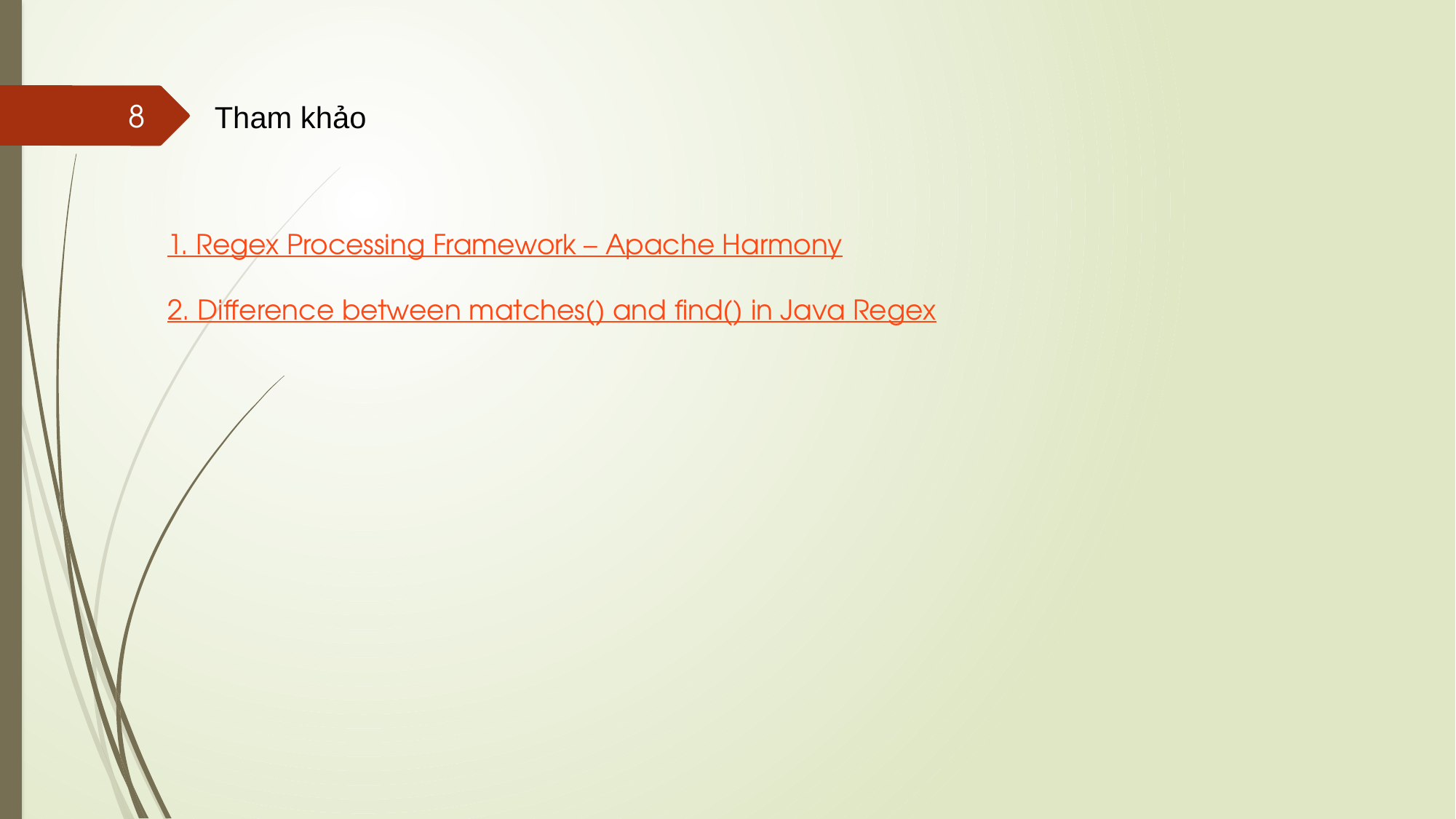

Tham khảo
8
1. Regex Processing Framework – Apache Harmony

2. Difference between matches() and find() in Java Regex